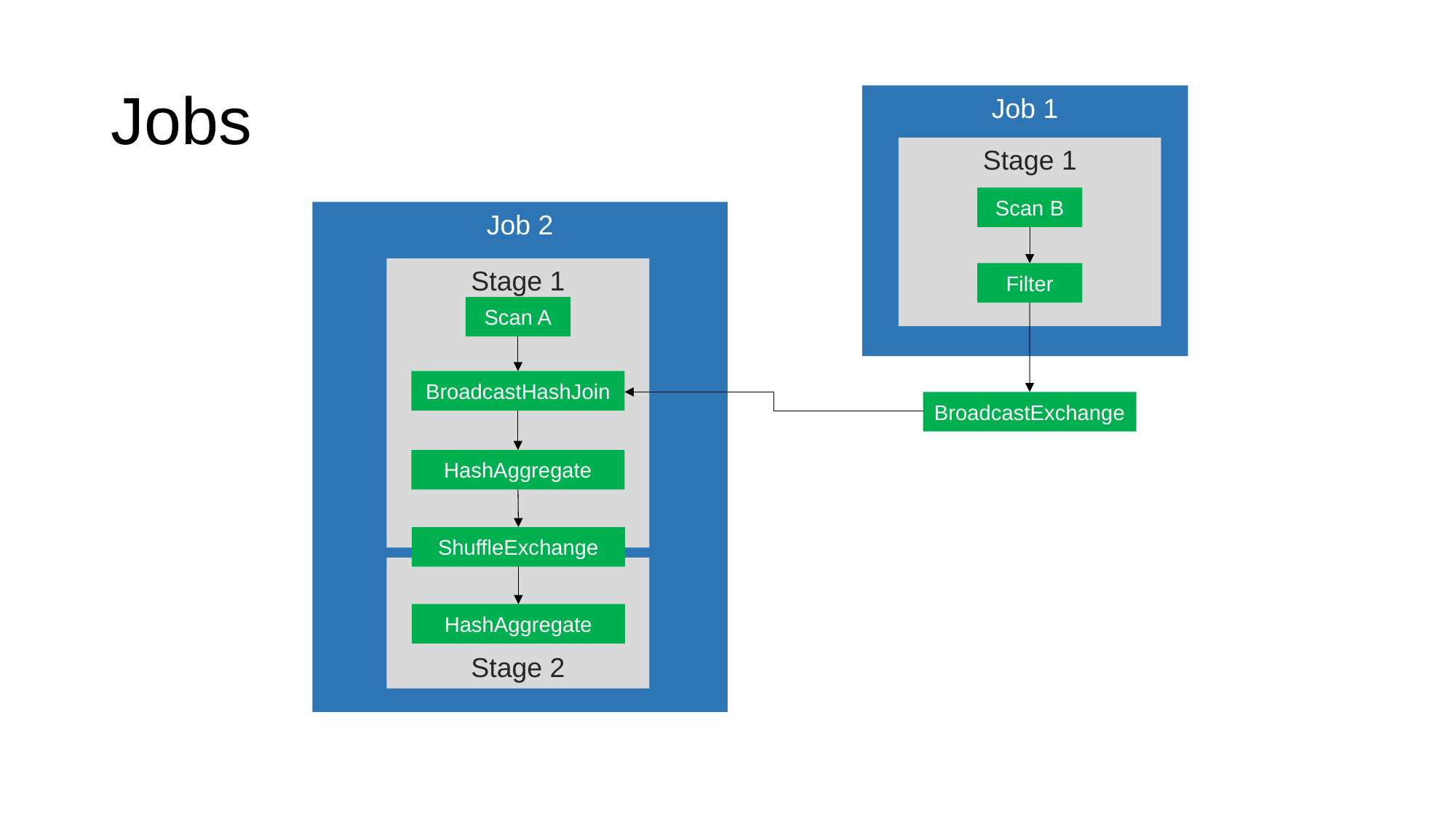

# Jobs
Job 1
Stage 1
Scan B
Job 2
Stage 1
Filter
Scan A
BroadcastHashJoin
BroadcastExchange
HashAggregate
ShuffleExchange
Stage 2
HashAggregate